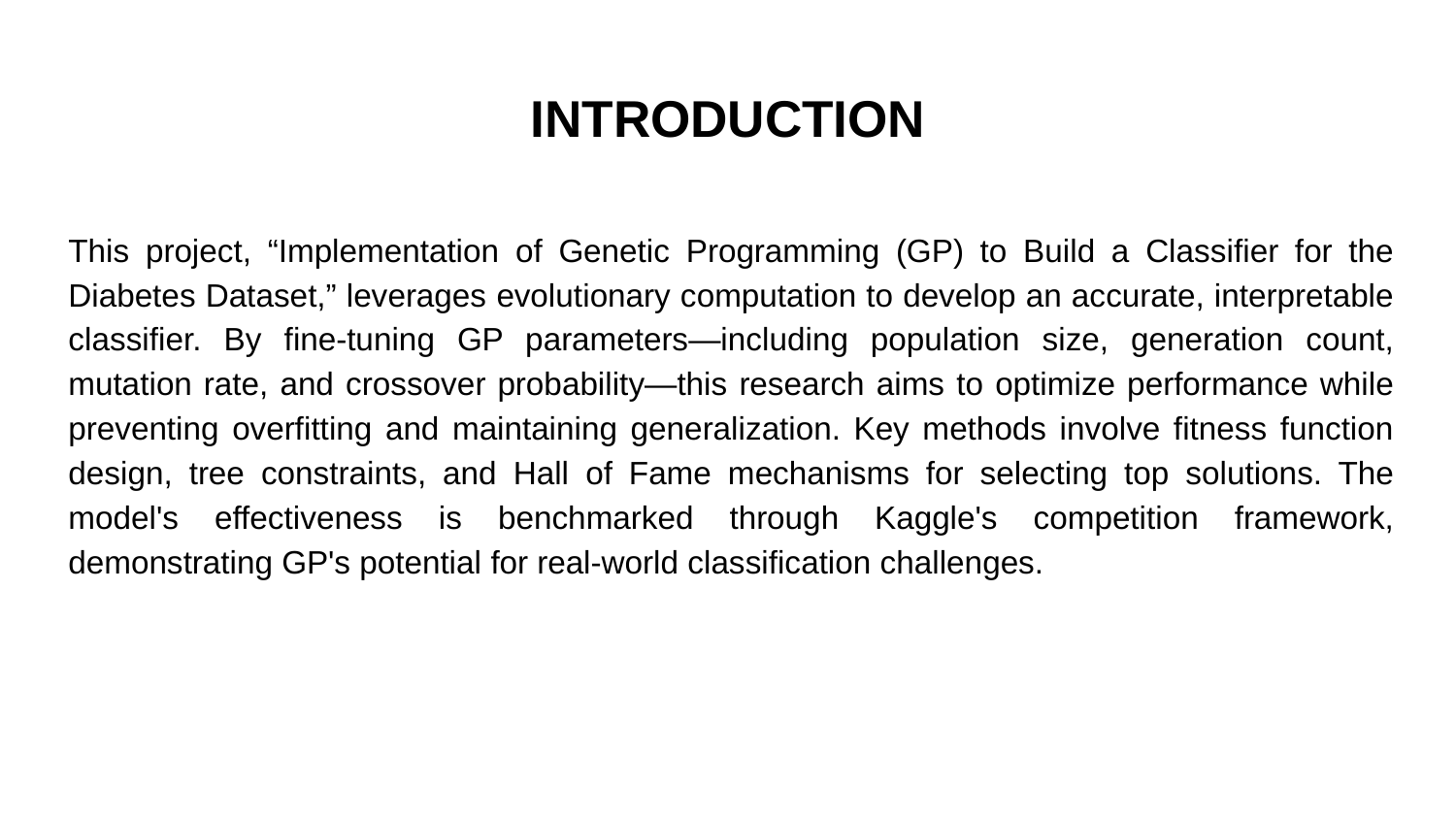

# INTRODUCTION
This project, “Implementation of Genetic Programming (GP) to Build a Classifier for the Diabetes Dataset,” leverages evolutionary computation to develop an accurate, interpretable classifier. By fine-tuning GP parameters—including population size, generation count, mutation rate, and crossover probability—this research aims to optimize performance while preventing overfitting and maintaining generalization. Key methods involve fitness function design, tree constraints, and Hall of Fame mechanisms for selecting top solutions. The model's effectiveness is benchmarked through Kaggle's competition framework, demonstrating GP's potential for real-world classification challenges.